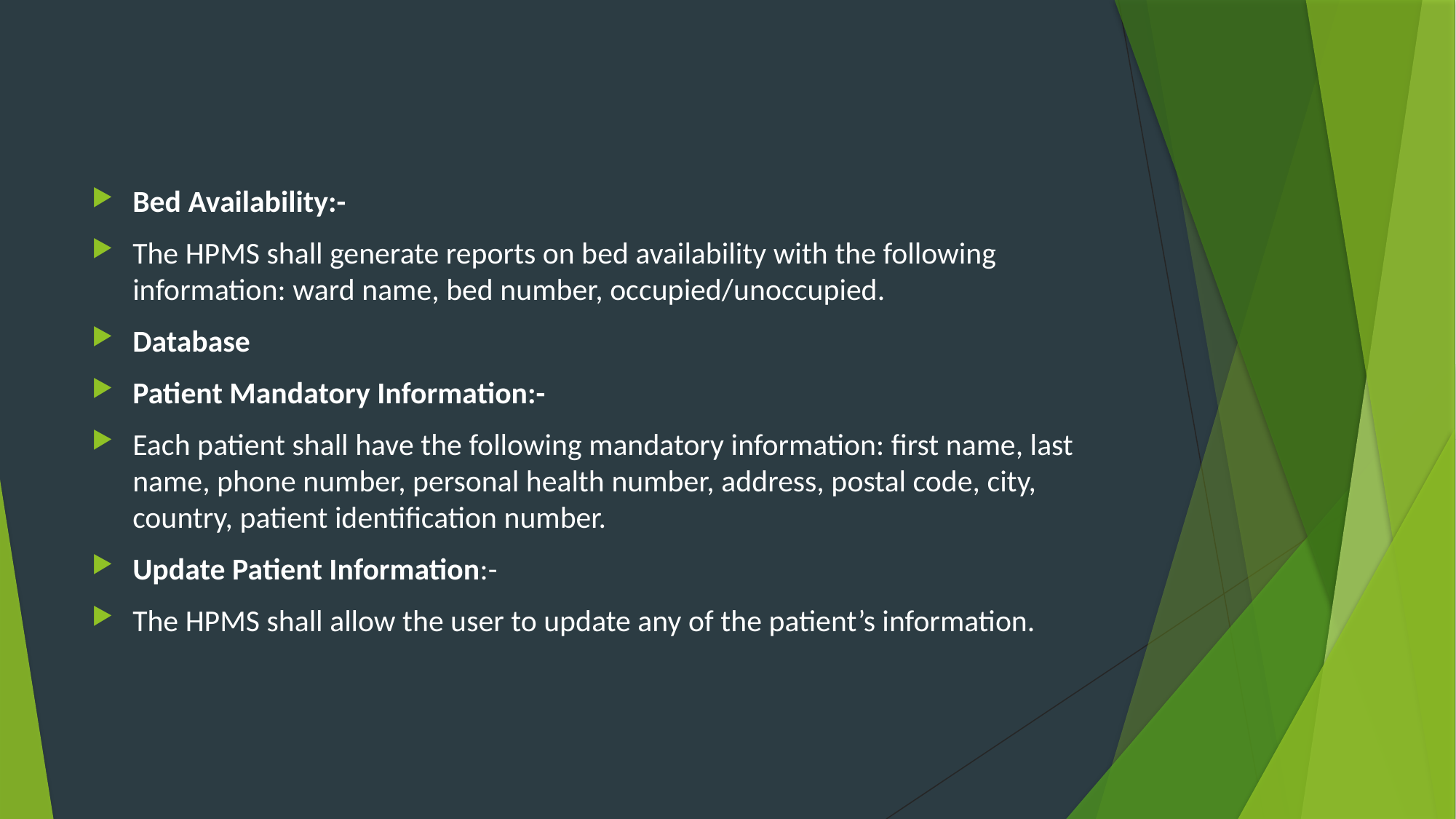

#
Bed Availability:-
The HPMS shall generate reports on bed availability with the following information: ward name, bed number, occupied/unoccupied.
Database
Patient Mandatory Information:-
Each patient shall have the following mandatory information: first name, last name, phone number, personal health number, address, postal code, city, country, patient identification number.
Update Patient Information:-
The HPMS shall allow the user to update any of the patient’s information.